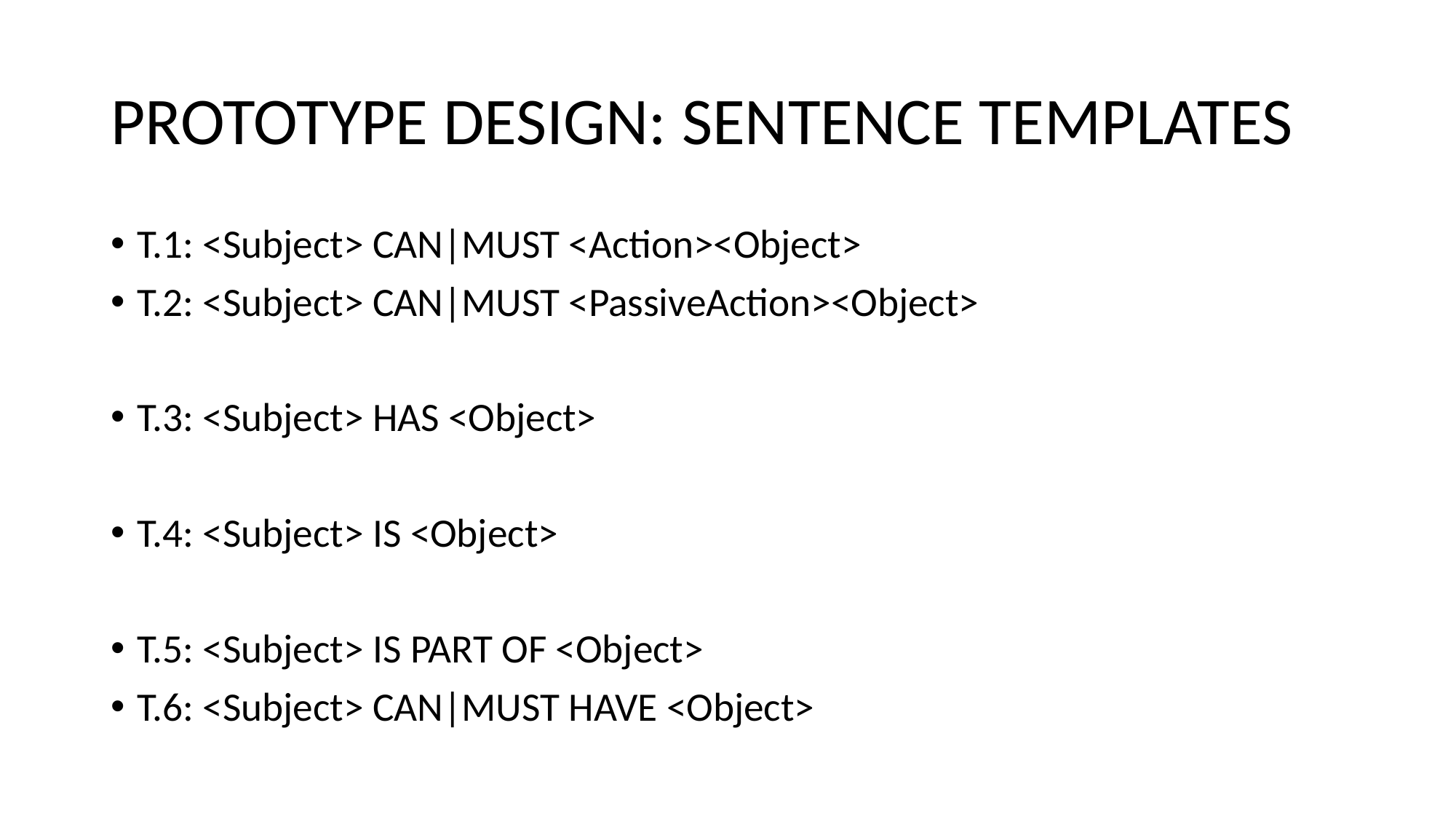

# PROTOTYPE DESIGN: SENTENCE TEMPLATES
T.1: <Subject> CAN|MUST <Action><Object>
T.2: <Subject> CAN|MUST <PassiveAction><Object>

T.3: <Subject> HAS <Object>

T.4: <Subject> IS <Object>

T.5: <Subject> IS PART OF <Object>
T.6: <Subject> CAN|MUST HAVE <Object>